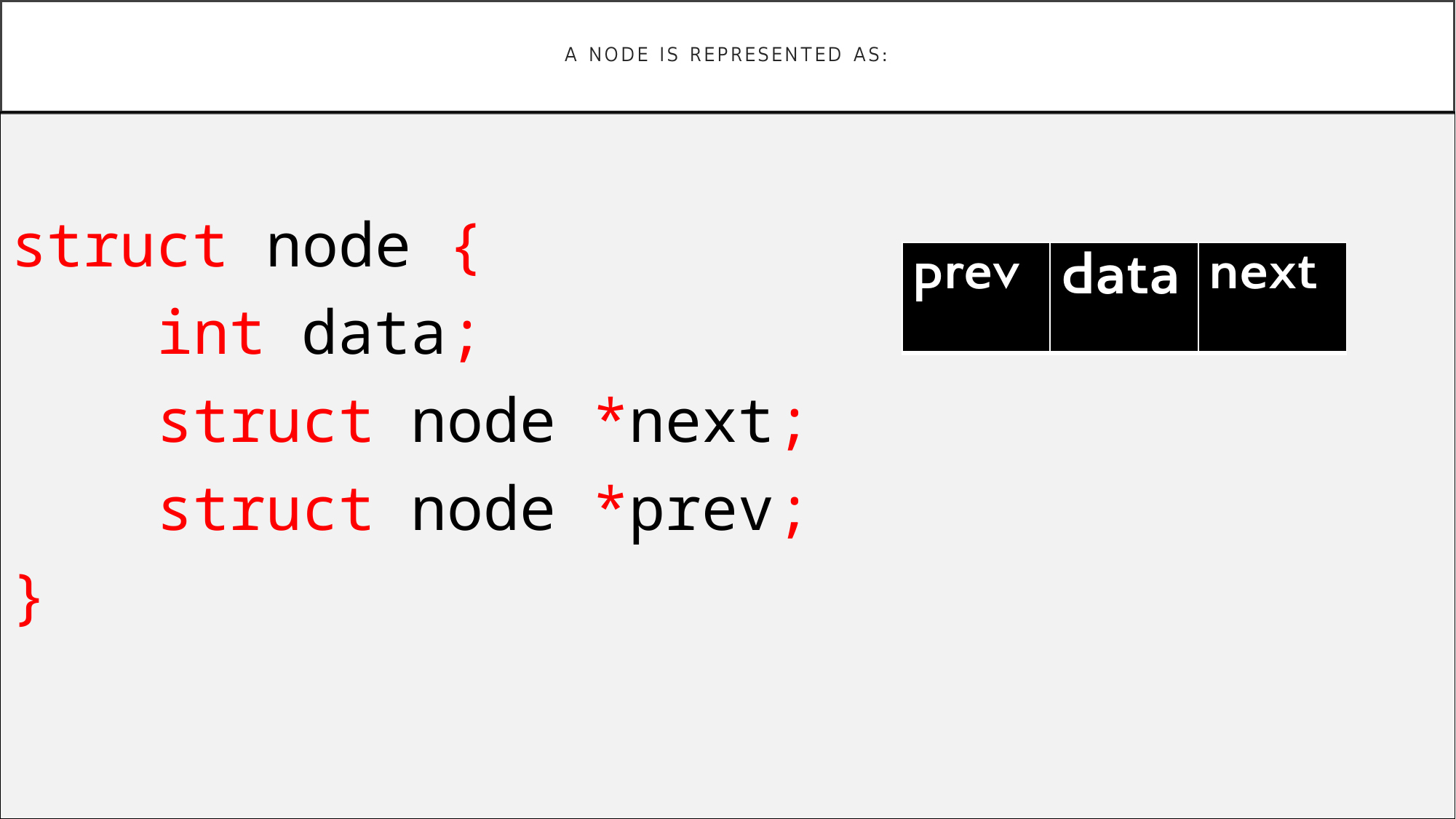

# A node is represented as:

struct node {
    int data;
    struct node *next;
    struct node *prev;
}
| prev | data | next |
| --- | --- | --- |